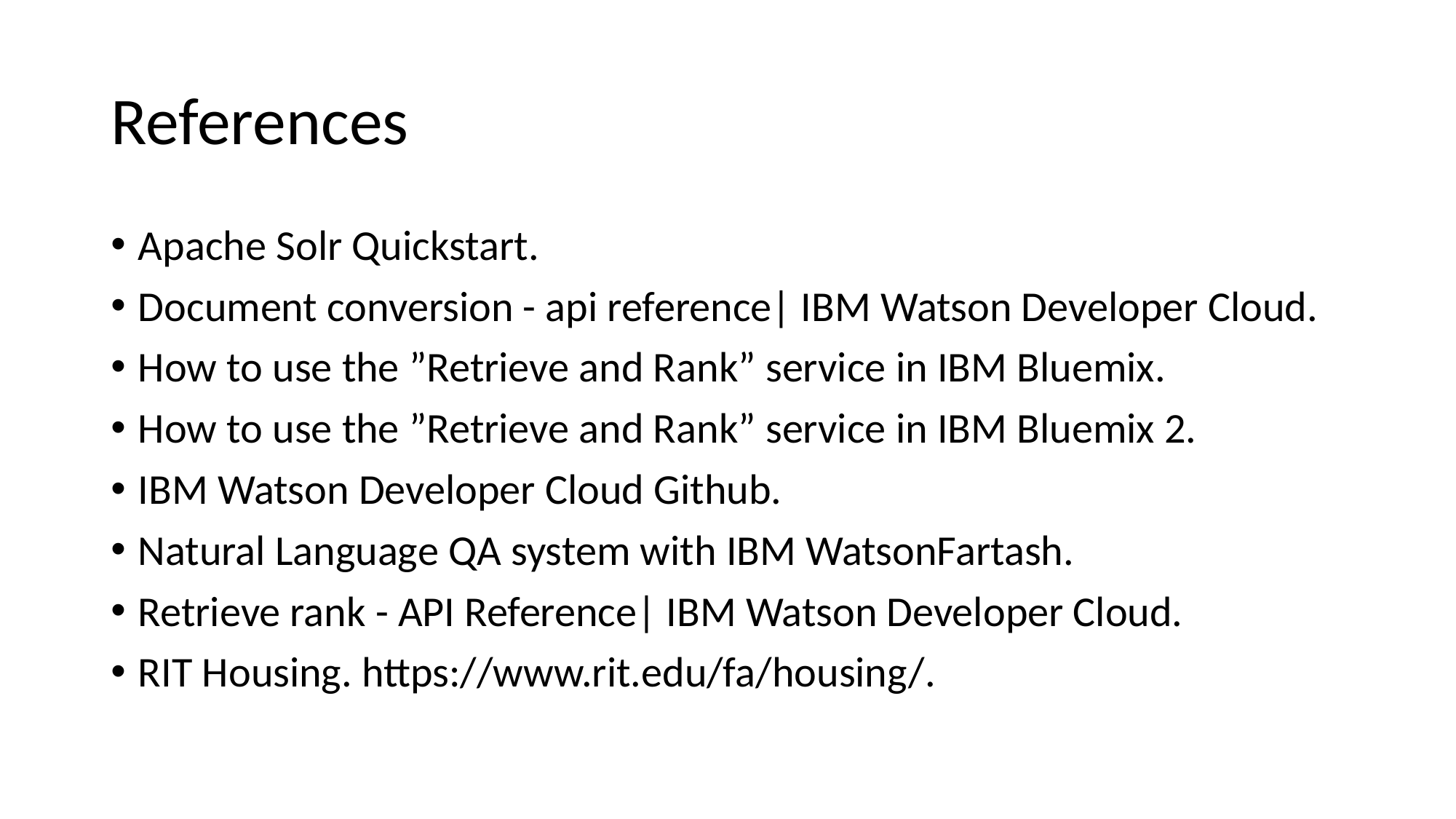

# References
Apache Solr Quickstart.
Document conversion - api reference| IBM Watson Developer Cloud.
How to use the ”Retrieve and Rank” service in IBM Bluemix.
How to use the ”Retrieve and Rank” service in IBM Bluemix 2.
IBM Watson Developer Cloud Github.
Natural Language QA system with IBM WatsonFartash.
Retrieve rank - API Reference| IBM Watson Developer Cloud.
RIT Housing. https://www.rit.edu/fa/housing/.